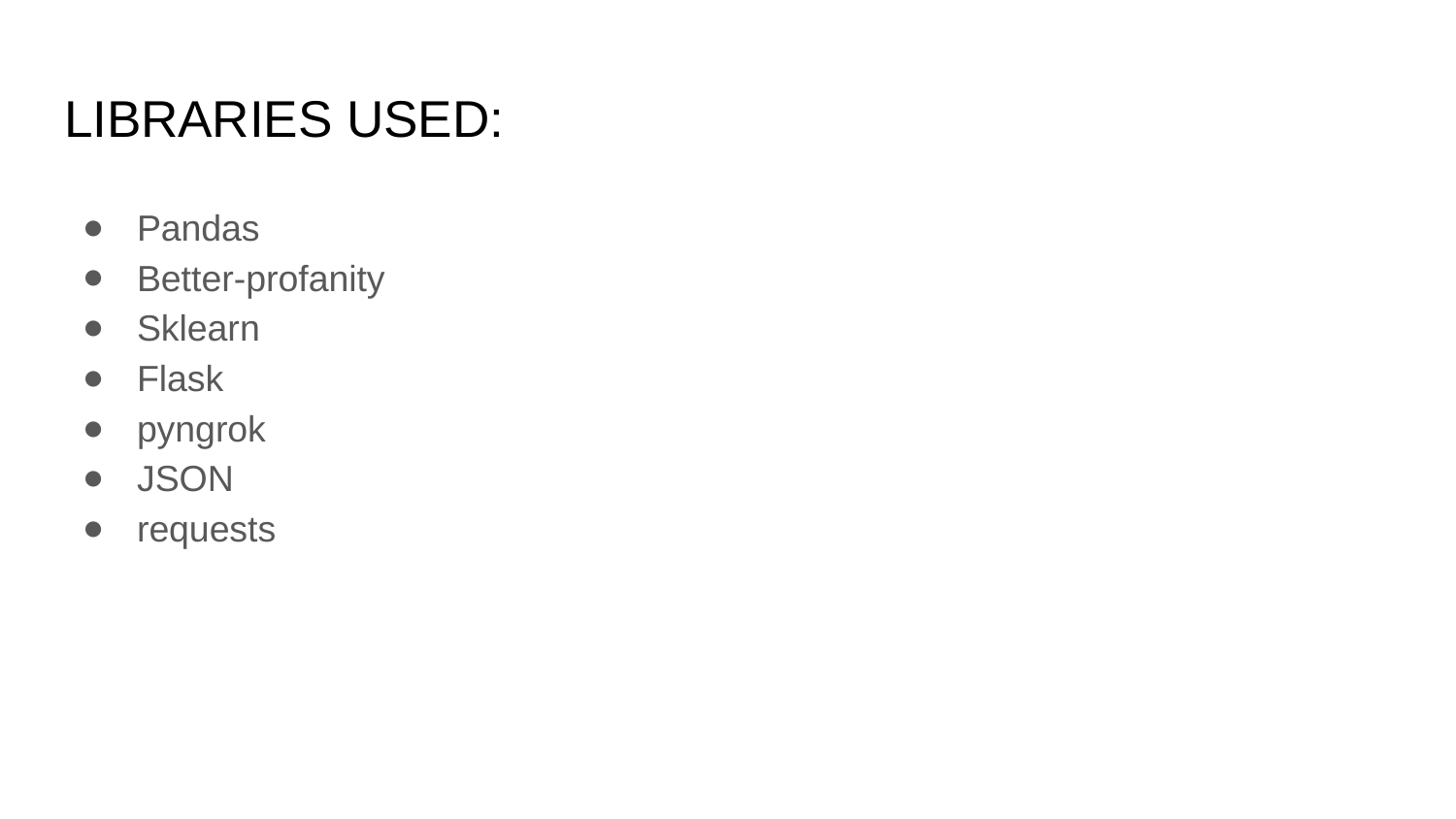

# LIBRARIES USED:
Pandas
Better-profanity
Sklearn
Flask
pyngrok
JSON
requests